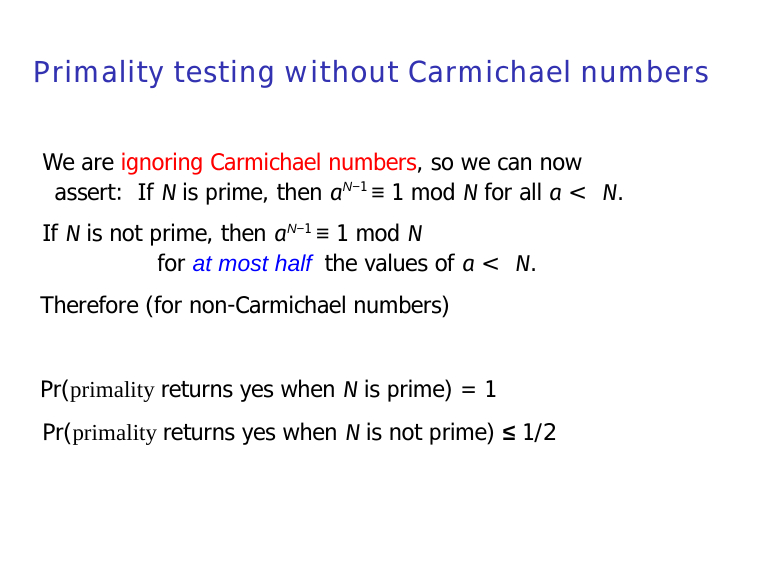

# Primality testing without Carmichael numbers
We are ignoring Carmichael numbers, so we can now assert:  If N is prime, then aN−1 ≡ 1 mod N for all a <  N.
If N is not prime, then aN−1 ≡ 1 mod N
for at most half  the values of a <  N.
Therefore (for non-Carmichael numbers)

Pr(primality returns yes when N is prime) = 1
Pr(primality returns yes when N is not prime) ≤ 1/2